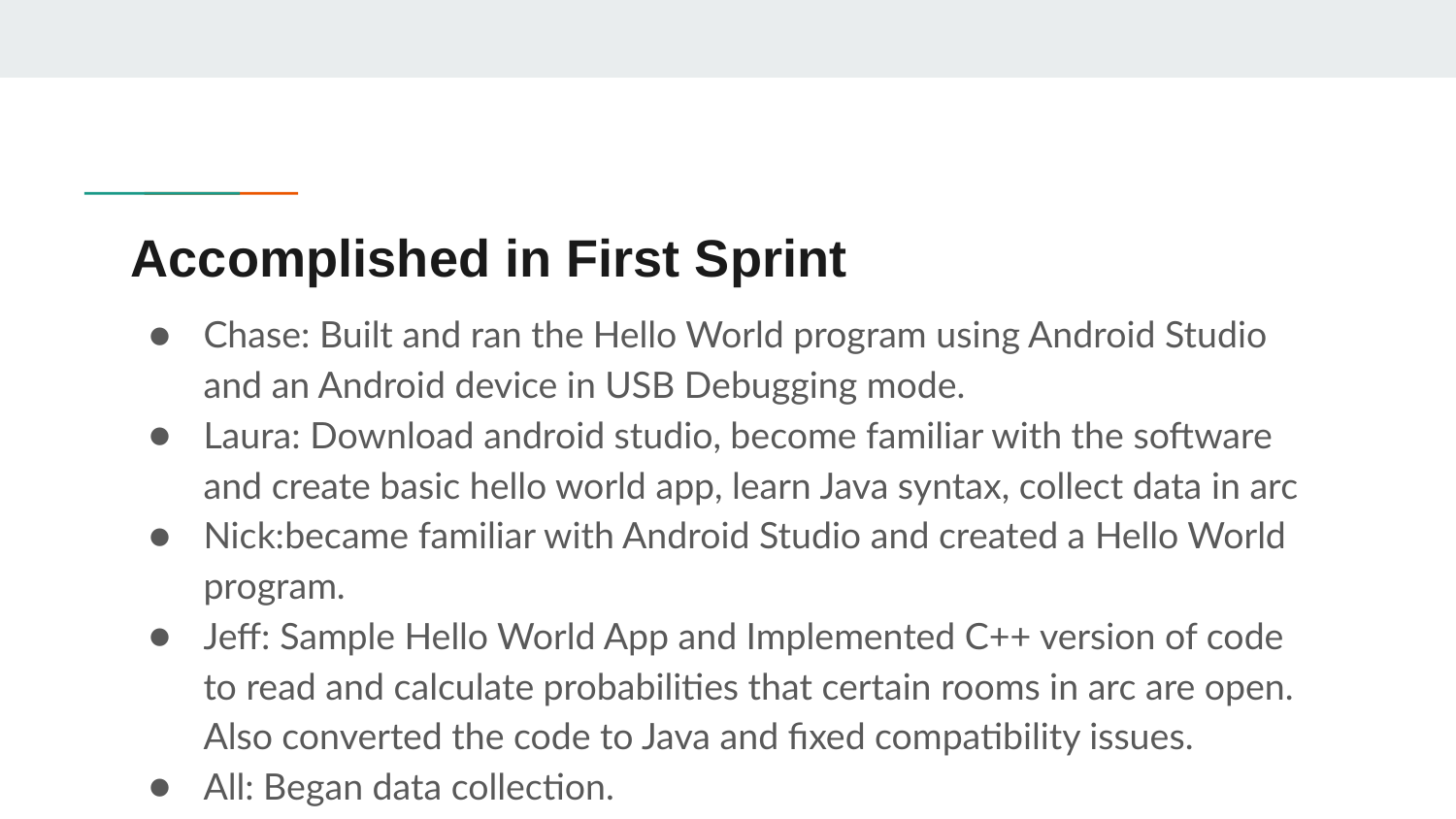

# Accomplished in First Sprint
Chase: Built and ran the Hello World program using Android Studio and an Android device in USB Debugging mode.
Laura: Download android studio, become familiar with the software and create basic hello world app, learn Java syntax, collect data in arc
Nick:became familiar with Android Studio and created a Hello World program.
Jeff: Sample Hello World App and Implemented C++ version of code to read and calculate probabilities that certain rooms in arc are open. Also converted the code to Java and fixed compatibility issues.
All: Began data collection.